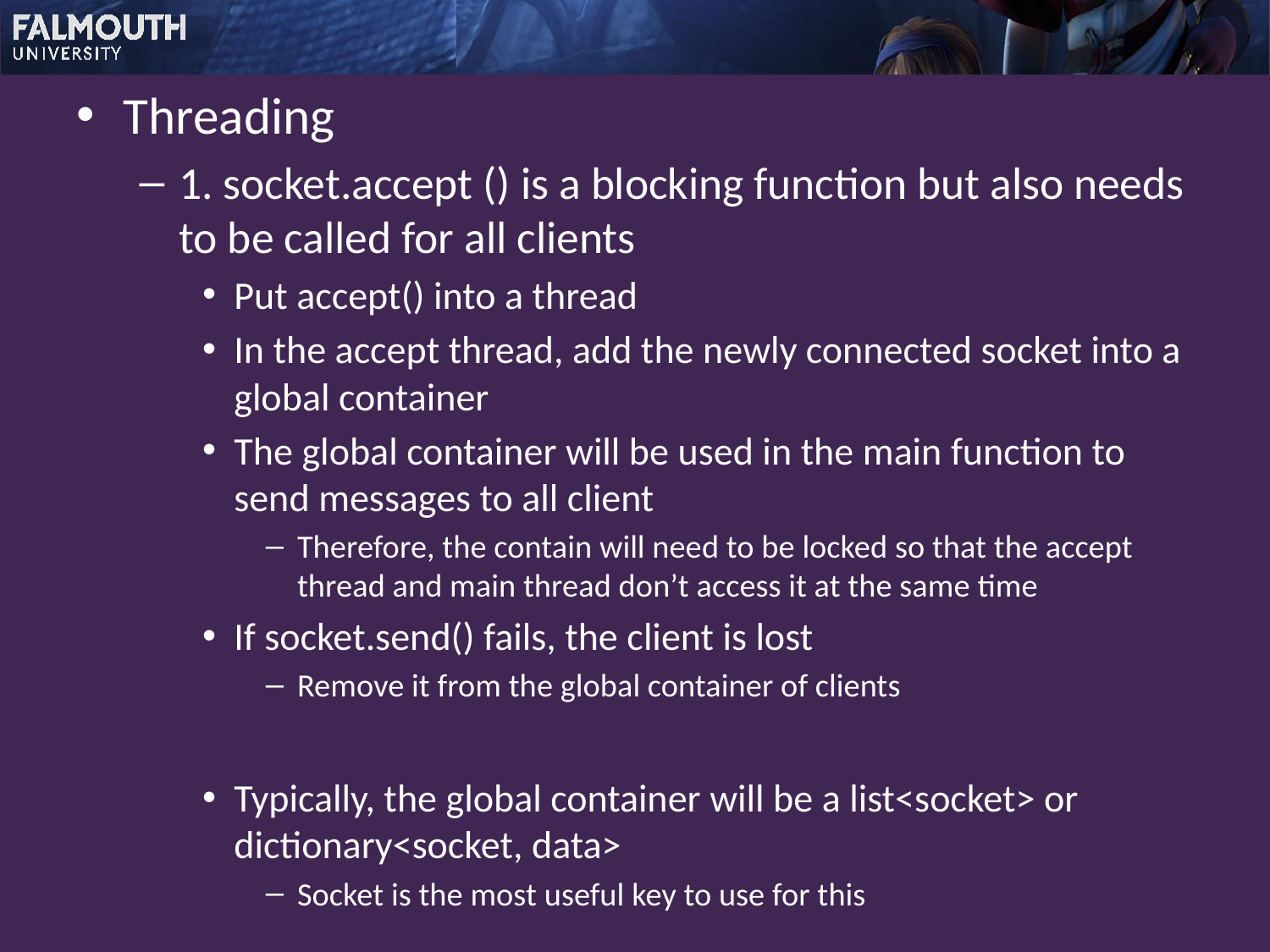

Threading
1. socket.accept () is a blocking function but also needs to be called for all clients
Put accept() into a thread
In the accept thread, add the newly connected socket into a global container
The global container will be used in the main function to send messages to all client
Therefore, the contain will need to be locked so that the accept thread and main thread don’t access it at the same time
If socket.send() fails, the client is lost
Remove it from the global container of clients

Typically, the global container will be a list<socket> or dictionary<socket, data>
Socket is the most useful key to use for this